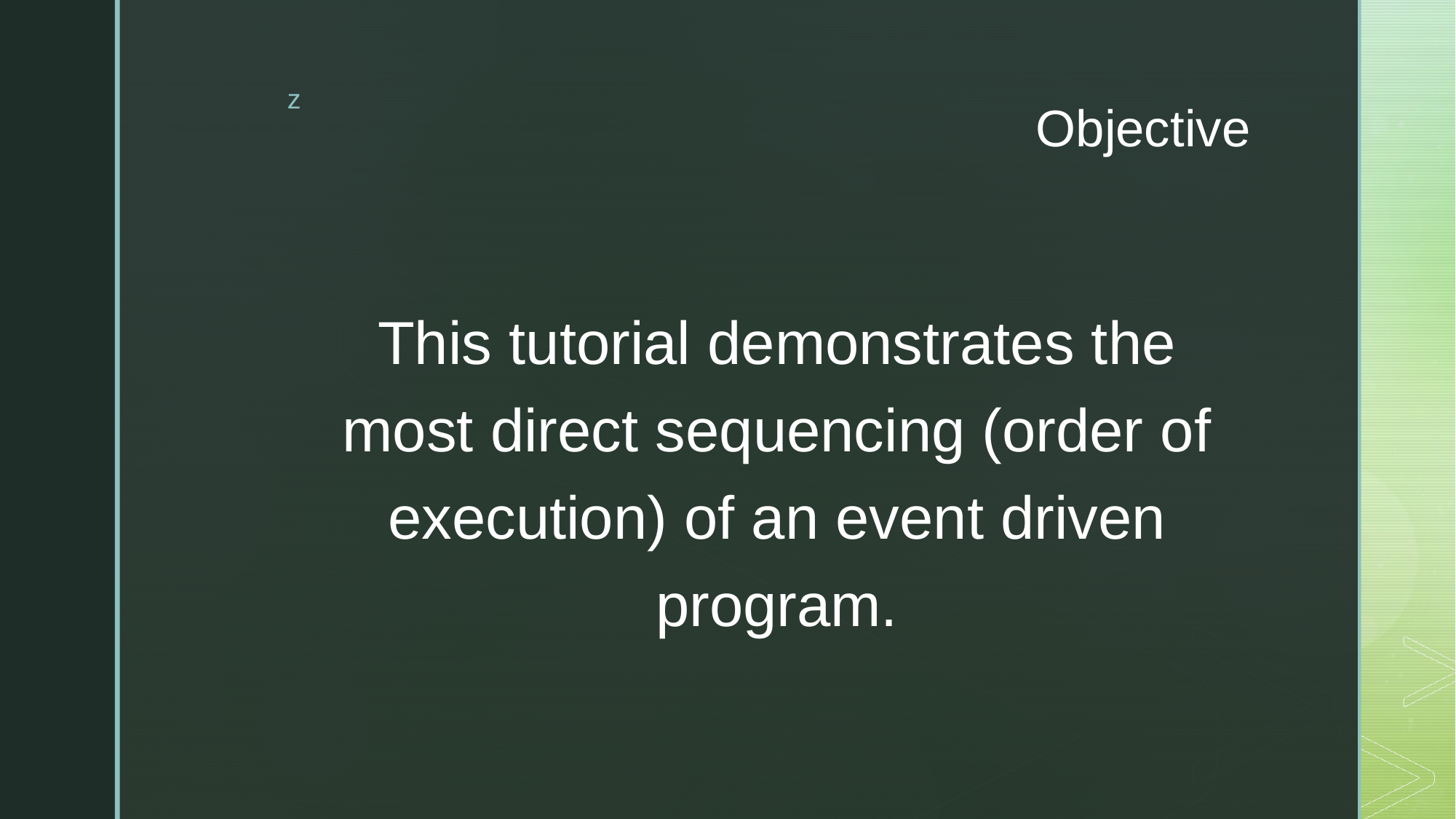

# Objective
This tutorial demonstrates the most direct sequencing (order of execution) of an event driven program.